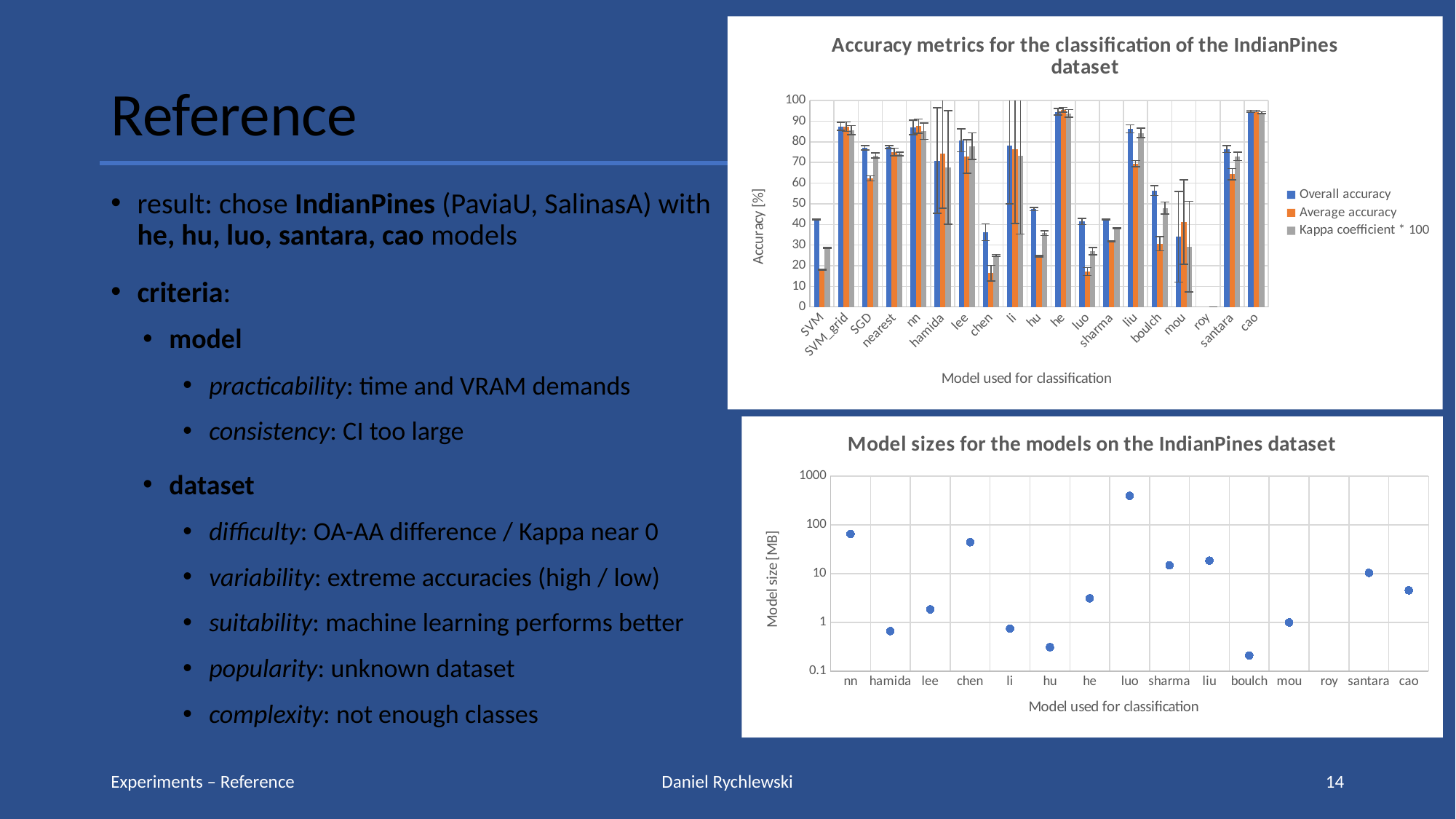

### Chart: Accuracy metrics for the classification of the IndianPines dataset

| Category | Overall accuracy | Average accuracy | Kappa coefficient * 100 |
|---|---|---|---|
| SVM | 42.36585365853659 | 18.1125925975709 | 28.562796651940708 |
| SVM_grid | 87.52845528455283 | 87.38947500829188 | 85.71603854209145 |
| SGD | 77.08130081300813 | 62.31955068184522 | 73.41648350547248 |
| nearest | 77.41463414634146 | 75.07652204668376 | 74.14156705794956 |
| nn | 86.95121951219511 | 87.64586036273174 | 85.1230506481377 |
| hamida | 70.88617886178862 | 74.43339729216619 | 67.65675748095245 |
| lee | 80.69918699186992 | 72.95652147121737 | 77.93474317431891 |
| chen | 36.24390243902439 | 16.39997723279412 | 24.97820900261492 |
| li | 78.34146341463415 | 76.58190925610474 | 73.10842448976477 |
| hu | 47.46341463414635 | 24.53427835059848 | 35.787390063423494 |
| he | 94.55284552845528 | 95.54547495176746 | 93.80009796620973 |
| luo | 41.41463414634146 | 17.20570270279509 | 27.01321739481016 |
| sharma | 42.26829268292683 | 31.90241387253423 | 38.078311106797344 |
| liu | 86.29268292682927 | 69.43823496397842 | 84.33429015094961 |
| boulch | 56.39837398373984 | 30.66036316936612 | 47.98235493133802 |
| mou | 33.99186991869919 | 41.1772039922099 | 29.22502291892806 |
| roy | None | None | 0.0 |
| santara | 76.53658536585367 | 64.38505972494643 | 73.00349146988955 |
| cao | 94.8130081300813 | 94.93712940945808 | 94.11162379598875 |
Reference
result: chose IndianPines (PaviaU, SalinasA) with he, hu, luo, santara, cao models
criteria:
model
practicability: time and VRAM demands
consistency: CI too large
dataset
difficulty: OA-AA difference / Kappa near 0
variability: extreme accuracies (high / low)
suitability: machine learning performs better
popularity: unknown dataset
complexity: not enough classes

### Chart: Model sizes for the models on the IndianPines dataset

| Category |  |
|---|---|
| nn | 65.79001998901367 |
| hamida | 0.6630363464355469 |
| lee | 1.853435516357422 |
| chen | 44.34910202026367 |
| li | 0.7459526062011719 |
| hu | 0.3099479675292969 |
| he | 3.124309539794922 |
| luo | 396.9492988586426 |
| sharma | 14.89362716674805 |
| liu | 18.5710563659668 |
| boulch | 0.2101936340332031 |
| mou | 0.9990043640136719 |
| roy | None |
| santara | 10.43880844116211 |
| cao | 4.558376312255859 |
Experiments – Reference
Daniel Rychlewski
14